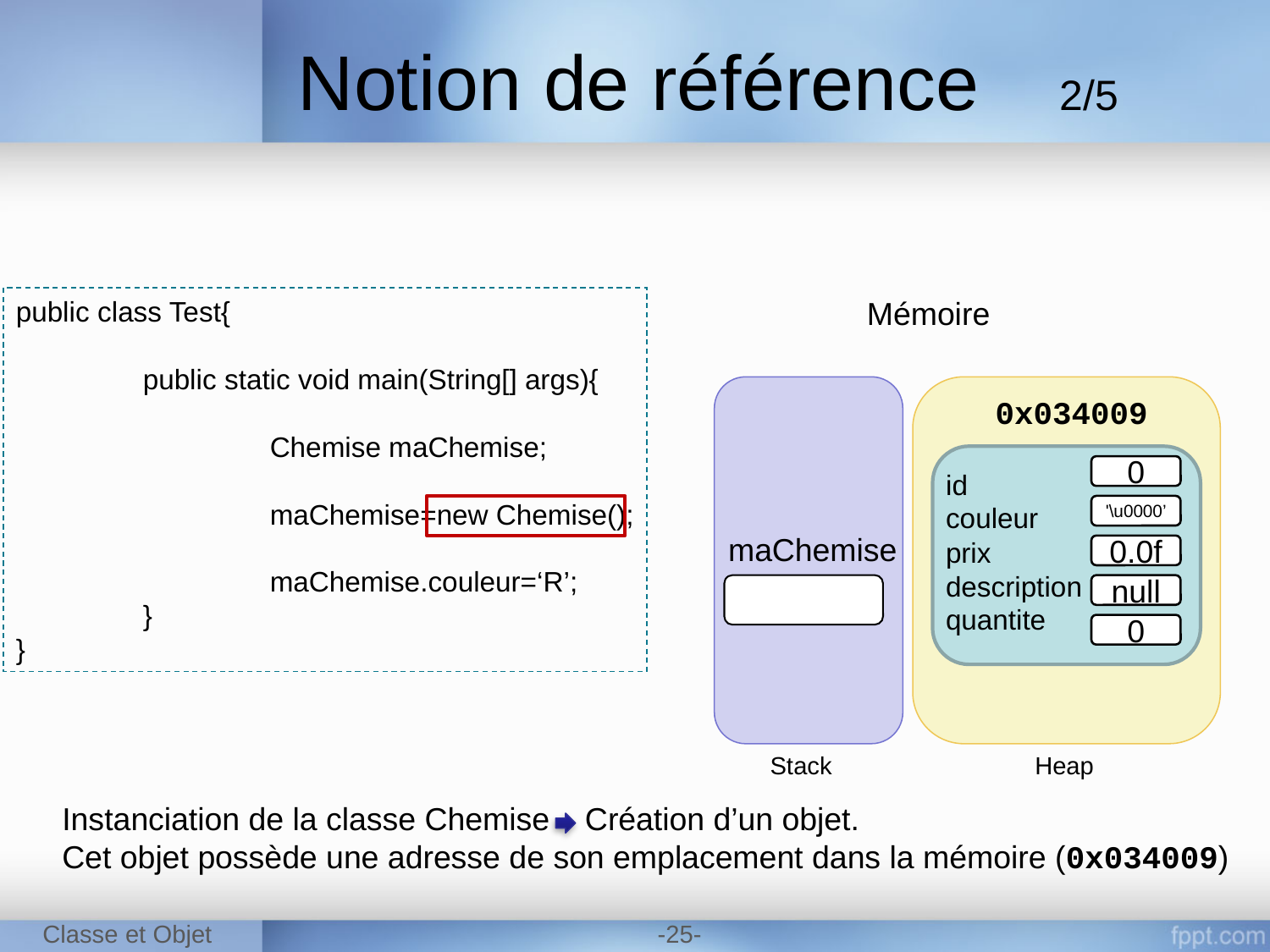

# Notion de référence	2/5
public class Test{

	public static void main(String[] args){

		Chemise maChemise;

		maChemise=new Chemise();

		maChemise.couleur=‘R’;
	}
}
Mémoire

0x034009

0
id
couleur
prix
description
quantite

'\u0000’
maChemise
0.0f

null
0
Stack
Heap
Instanciation de la classe Chemise    Création d’un objet.
Cet objet possède une adresse de son emplacement dans la mémoire (0x034009)

Classe et Objet
-25-